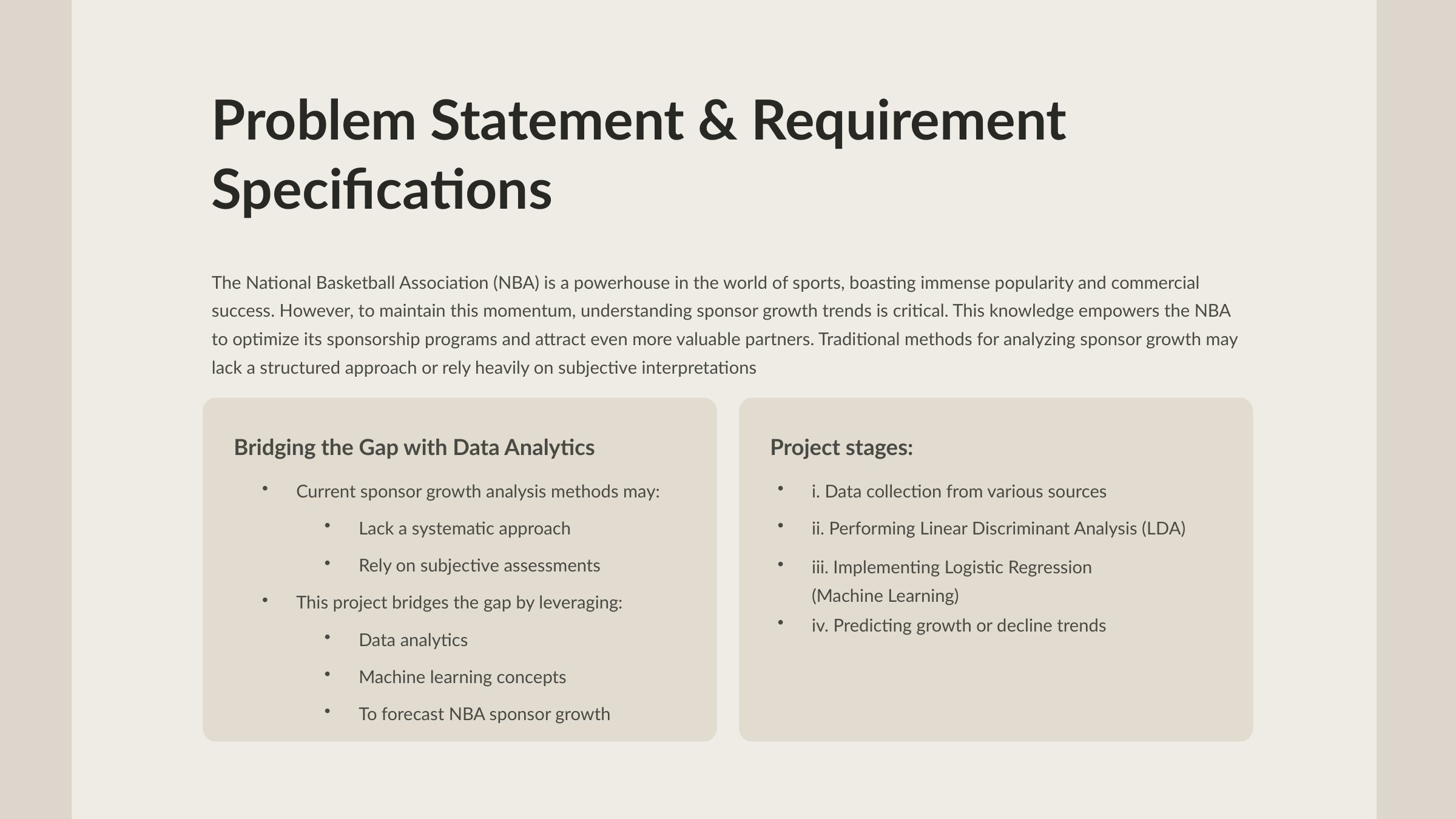

Problem Statement & Requirement Specifications
The National Basketball Association (NBA) is a powerhouse in the world of sports, boasting immense popularity and commercial success. However, to maintain this momentum, understanding sponsor growth trends is critical. This knowledge empowers the NBA to optimize its sponsorship programs and attract even more valuable partners. Traditional methods for analyzing sponsor growth may lack a structured approach or rely heavily on subjective interpretations

Bridging the Gap with Data Analytics
Project stages:
Current sponsor growth analysis methods may:
i. Data collection from various sources
Lack a systematic approach
ii. Performing Linear Discriminant Analysis (LDA)
Rely on subjective assessments
iii. Implementing Logistic Regression (Machine Learning)
This project bridges the gap by leveraging:
iv. Predicting growth or decline trends
Data analytics
Machine learning concepts
To forecast NBA sponsor growth